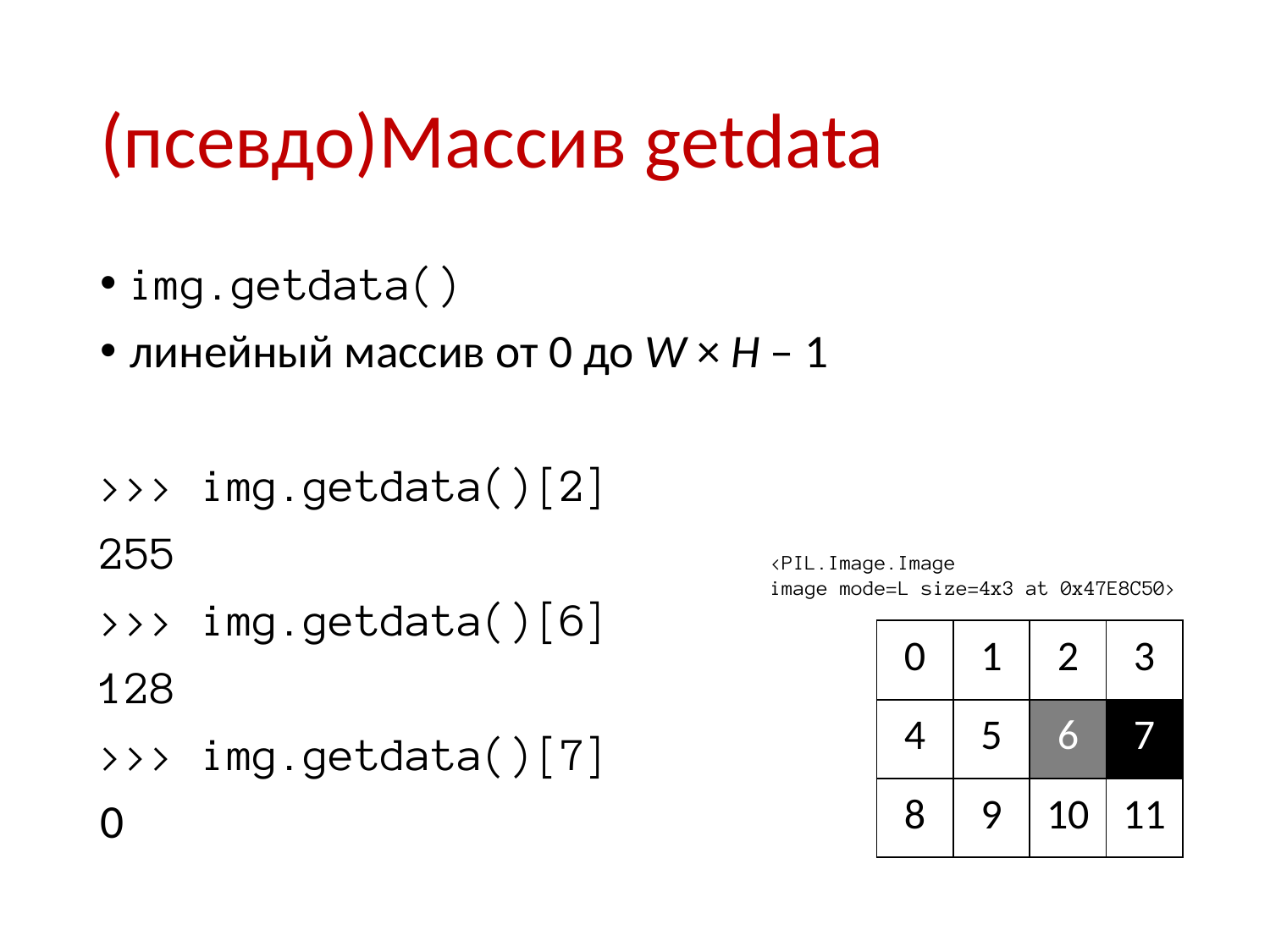

# (псевдо)Массив getdata
img.getdata()
линейный масcив от 0 до W × H ‒ 1

>>> img.getdata()[2]
255
>>> img.getdata()[6]
128
>>> img.getdata()[7]
0

<PIL.Image.Image
image mode=L size=4x3 at 0x47E8C50>
| 0 | 1 | 2 | 3 |
| --- | --- | --- | --- |
| 4 | 5 | 6 | 7 |
| 8 | 9 | 10 | 11 |